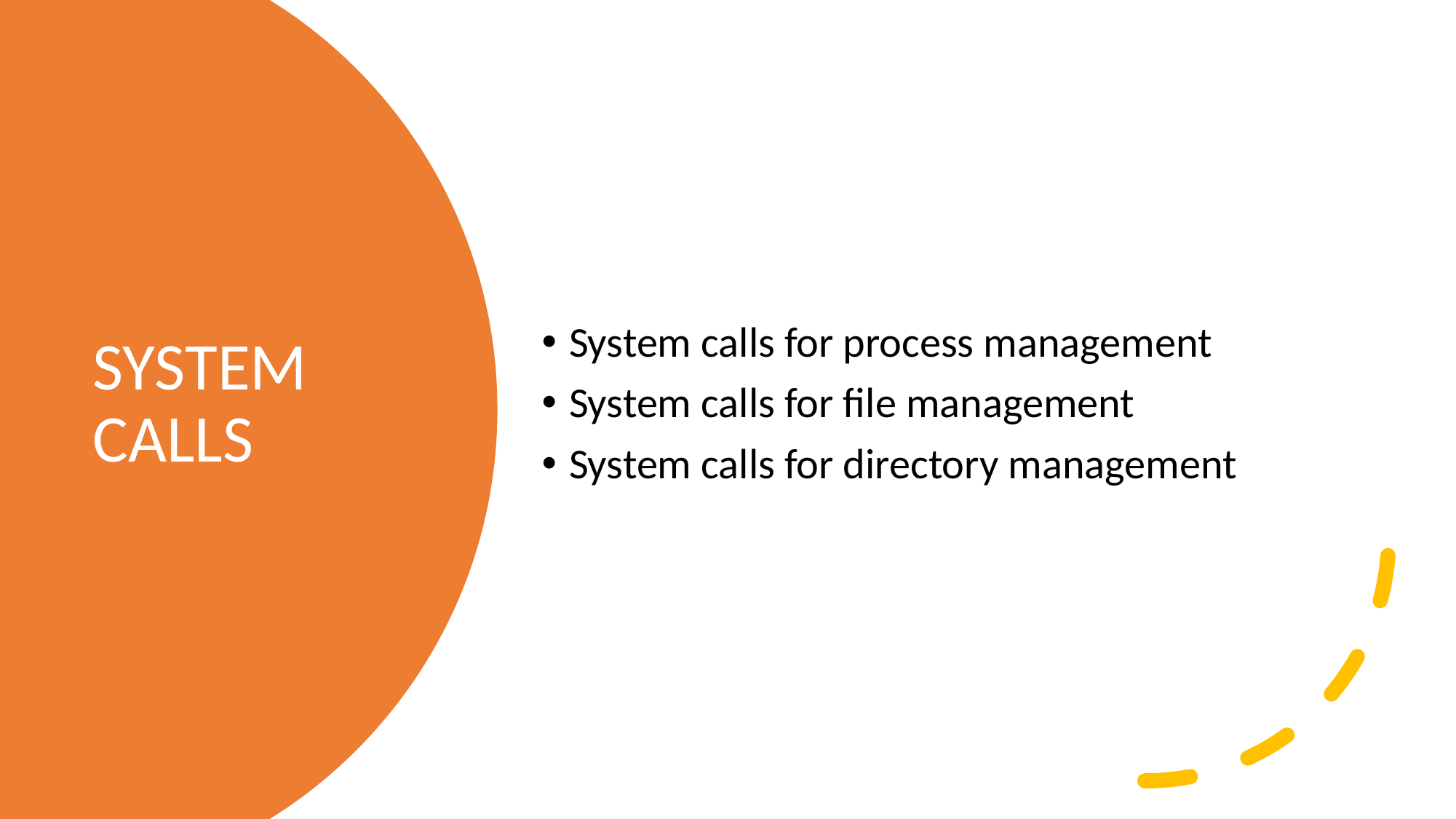

System calls for process management
System calls for file management
System calls for directory management
# SYSTEM CALLS